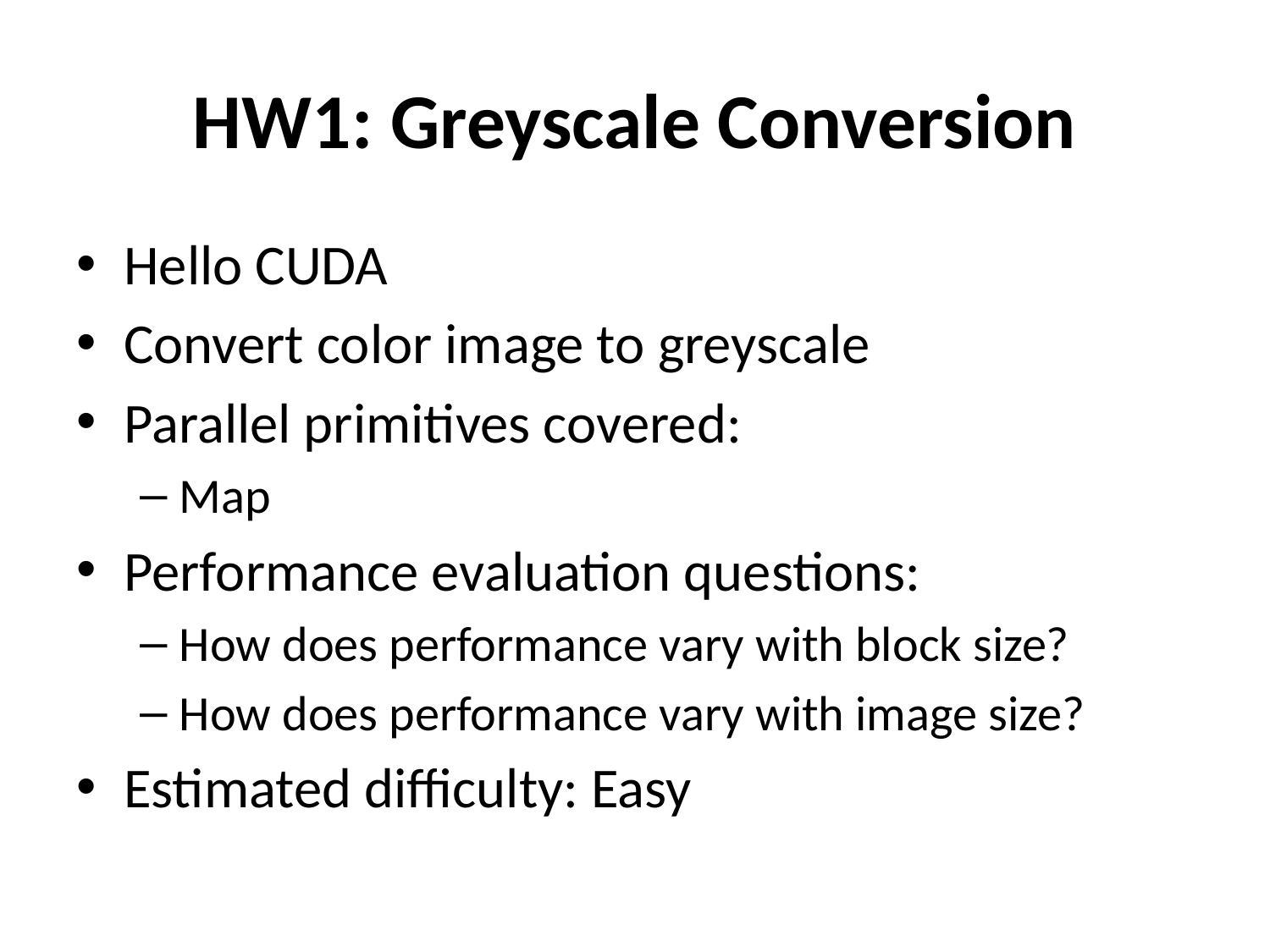

# HW1: Greyscale Conversion
Hello CUDA
Convert color image to greyscale
Parallel primitives covered:
Map
Performance evaluation questions:
How does performance vary with block size?
How does performance vary with image size?
Estimated difficulty: Easy